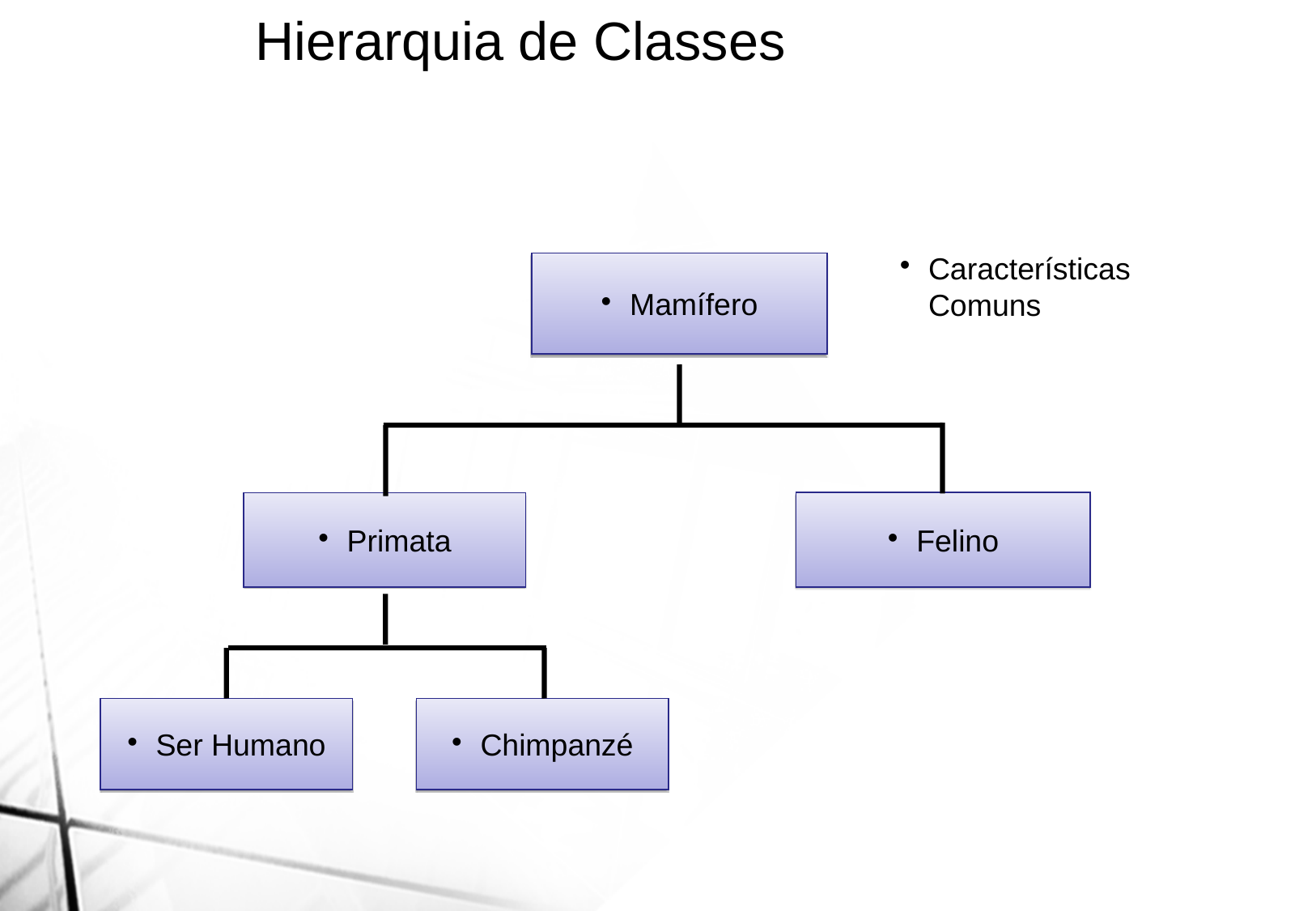

Hierarquia de Classes
Características Comuns
Mamífero

Felino
Primata

Ser Humano
Chimpanzé